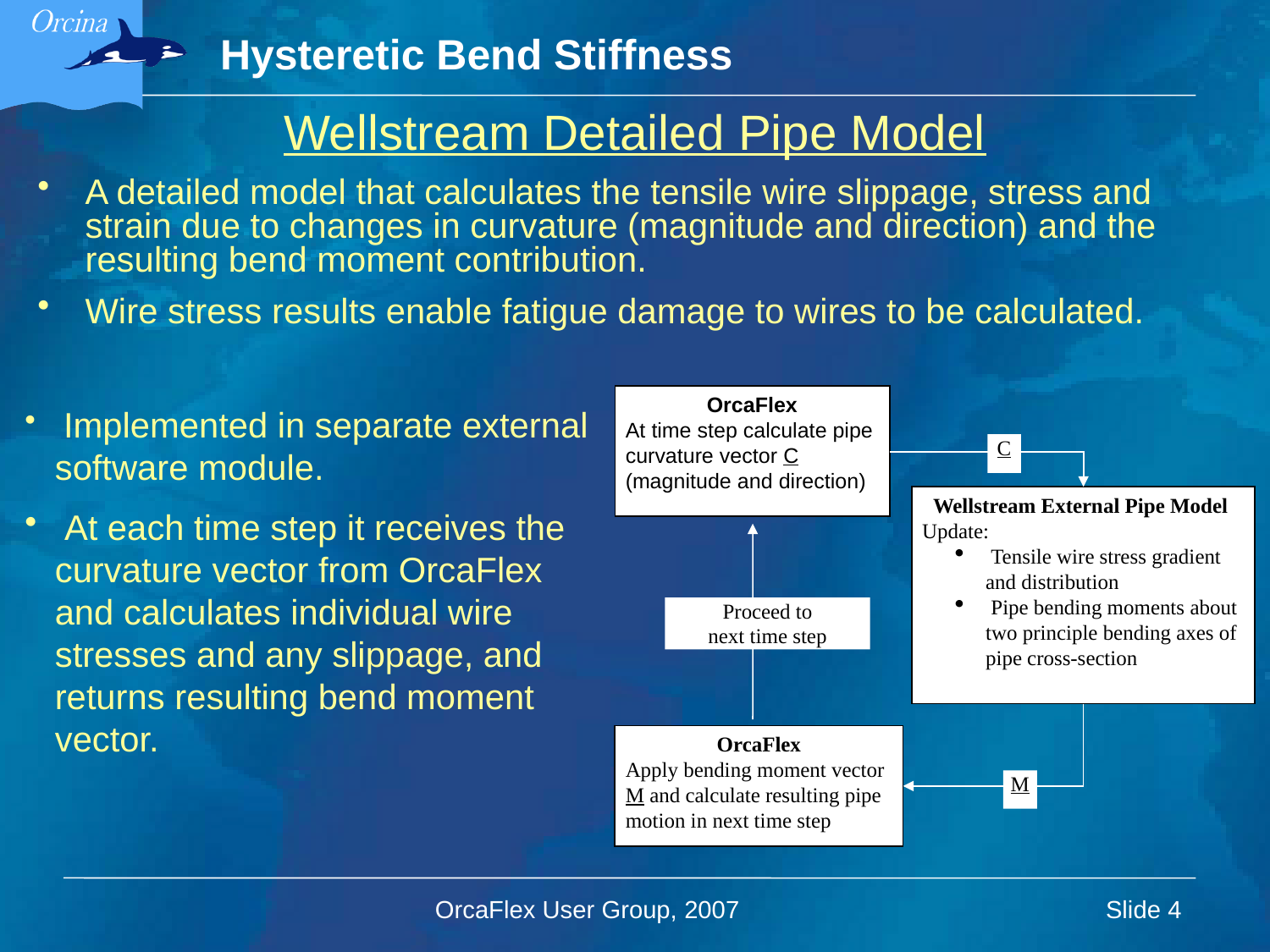

Wellstream Detailed Pipe Model
A detailed model that calculates the tensile wire slippage, stress and strain due to changes in curvature (magnitude and direction) and the resulting bend moment contribution.
Wire stress results enable fatigue damage to wires to be calculated.
OrcaFlex
At time step calculate pipe curvature vector C
(magnitude and direction)
 Implemented in separate external software module.
 At each time step it receives the curvature vector from OrcaFlex and calculates individual wire stresses and any slippage, and returns resulting bend moment vector.
C
Wellstream External Pipe Model
Update:
 Tensile wire stress gradient and distribution
 Pipe bending moments about two principle bending axes of pipe cross-section

Proceed to
next time step
OrcaFlex
Apply bending moment vector M and calculate resulting pipe motion in next time step
M